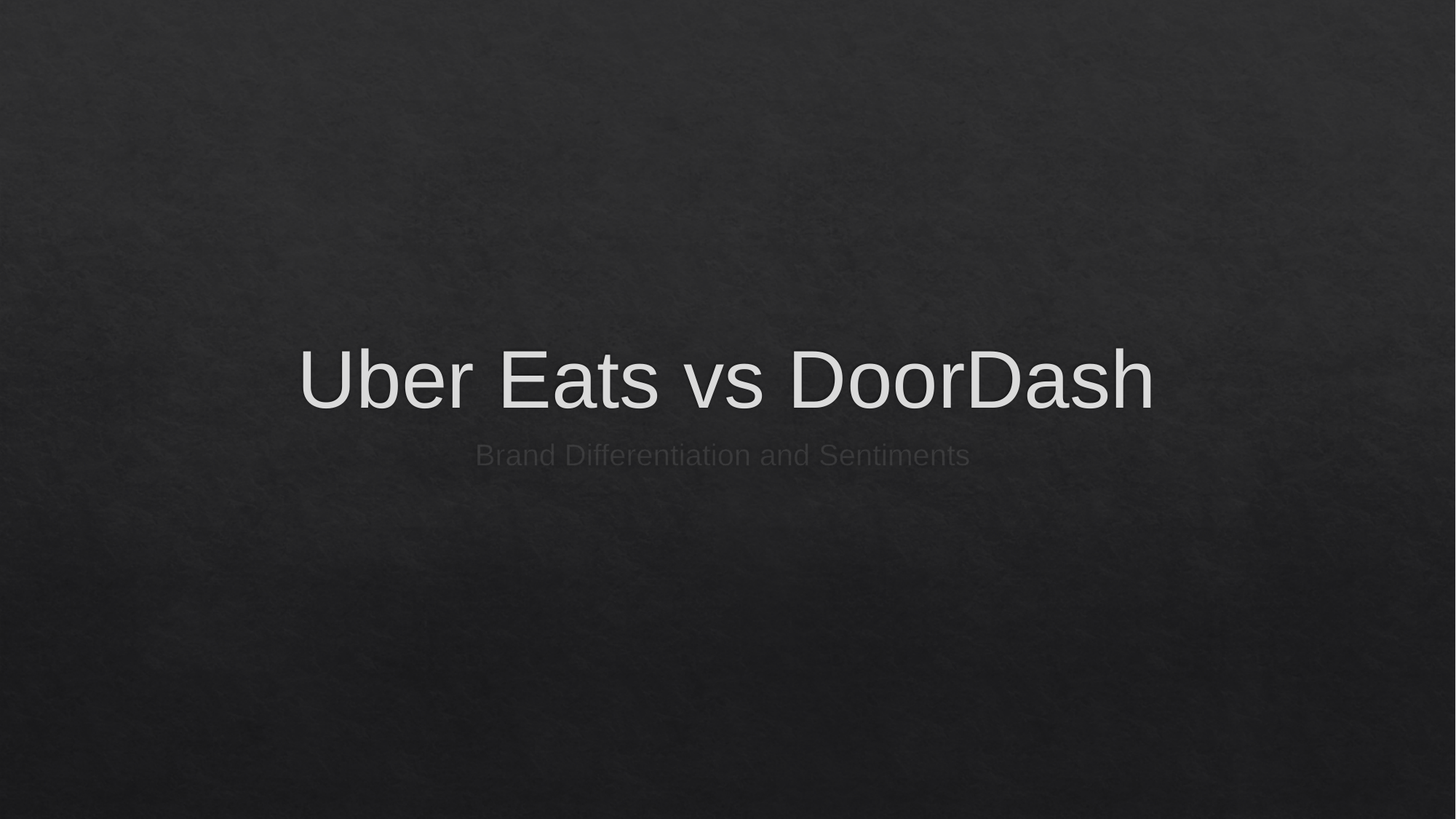

# Uber Eats vs DoorDash
Brand Differentiation and Sentiments